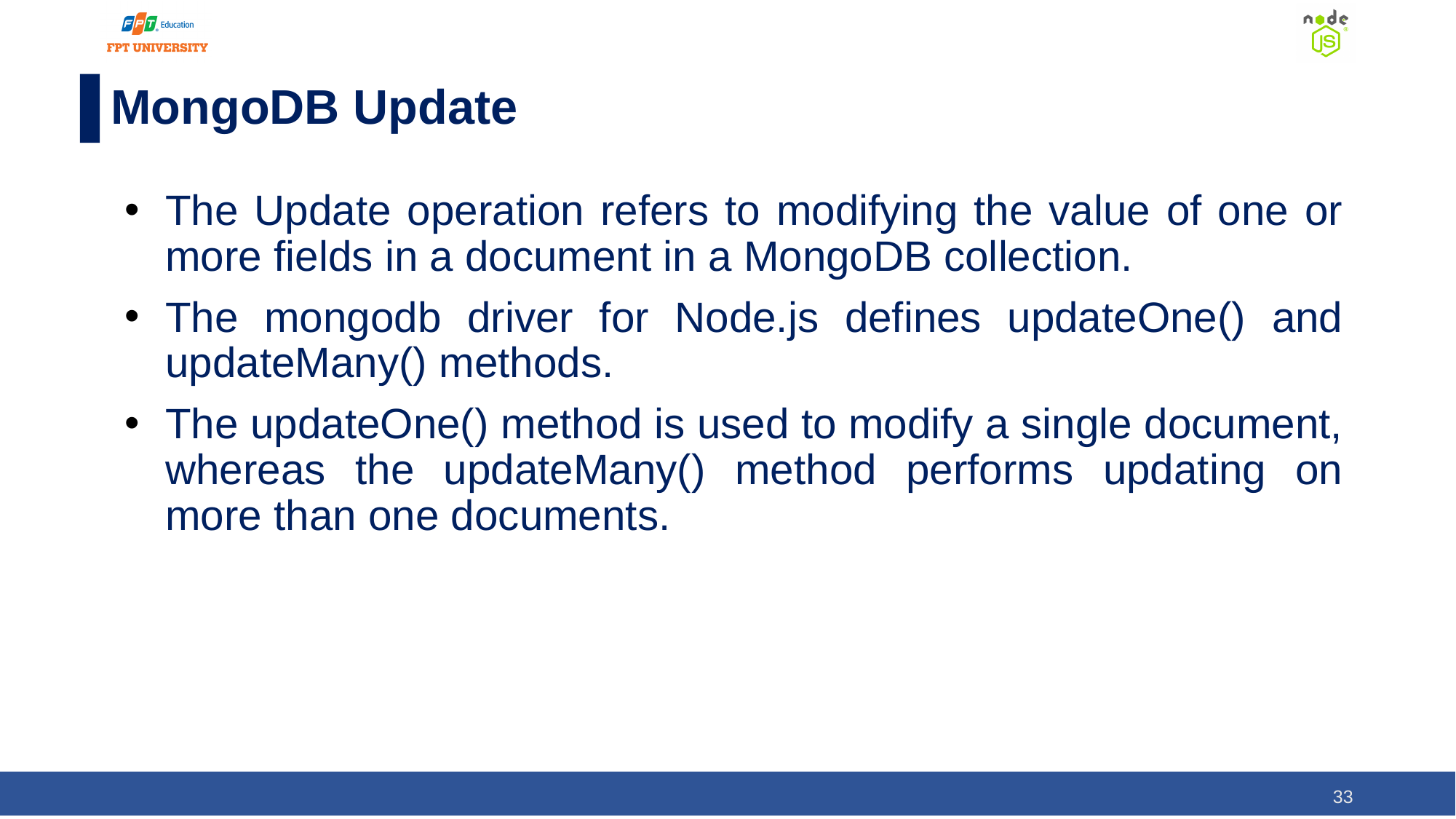

# MongoDB Update
The Update operation refers to modifying the value of one or more fields in a document in a MongoDB collection.
The mongodb driver for Node.js defines updateOne() and updateMany() methods.
The updateOne() method is used to modify a single document, whereas the updateMany() method performs updating on more than one documents.
33